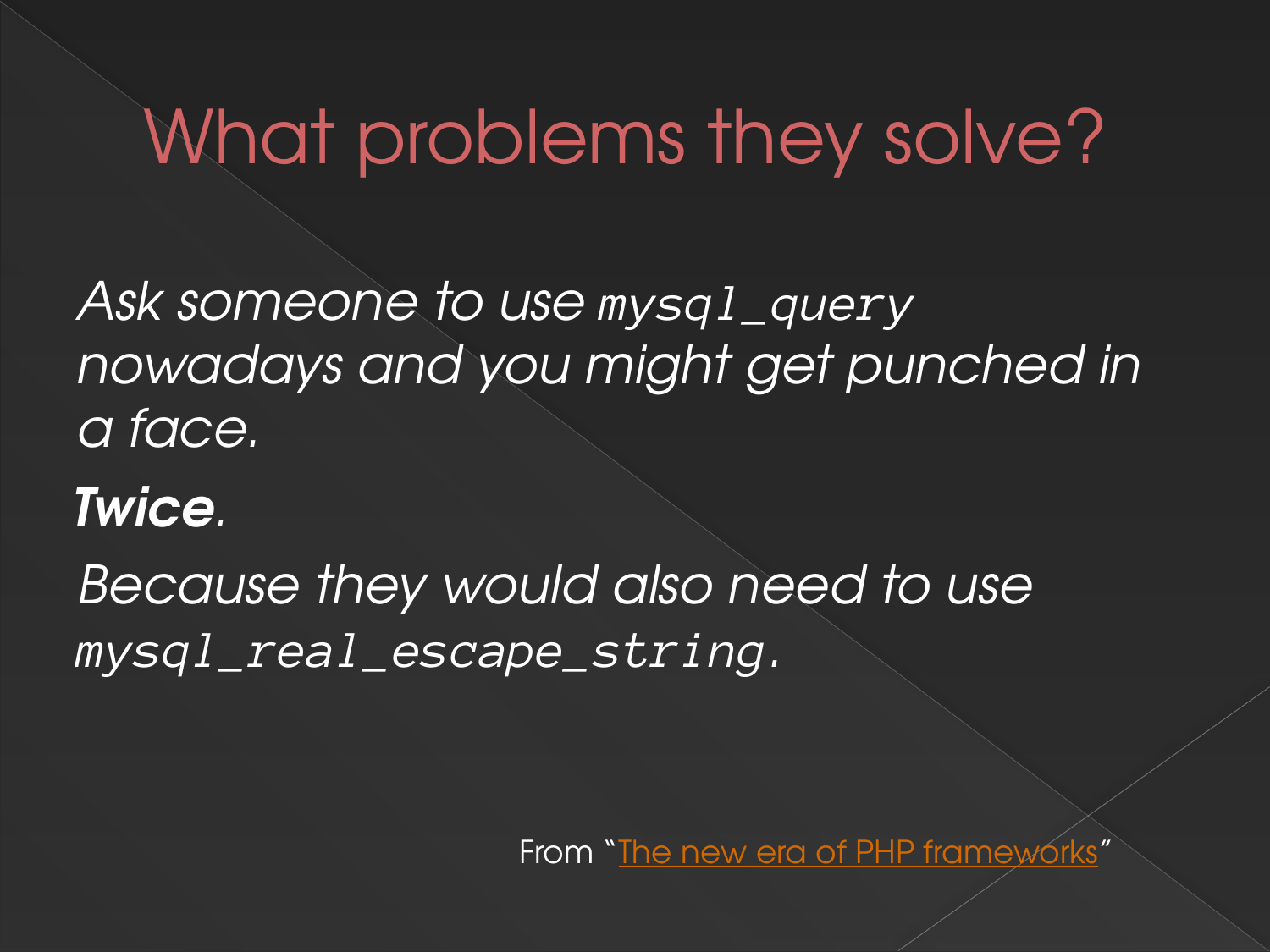

# What problems they solve?
Ask someone to use mysql_query nowadays and you might get punched in a face.
 Twice.
Because they would also need to use mysql_real_escape_string.
From “The new era of PHP frameworks”